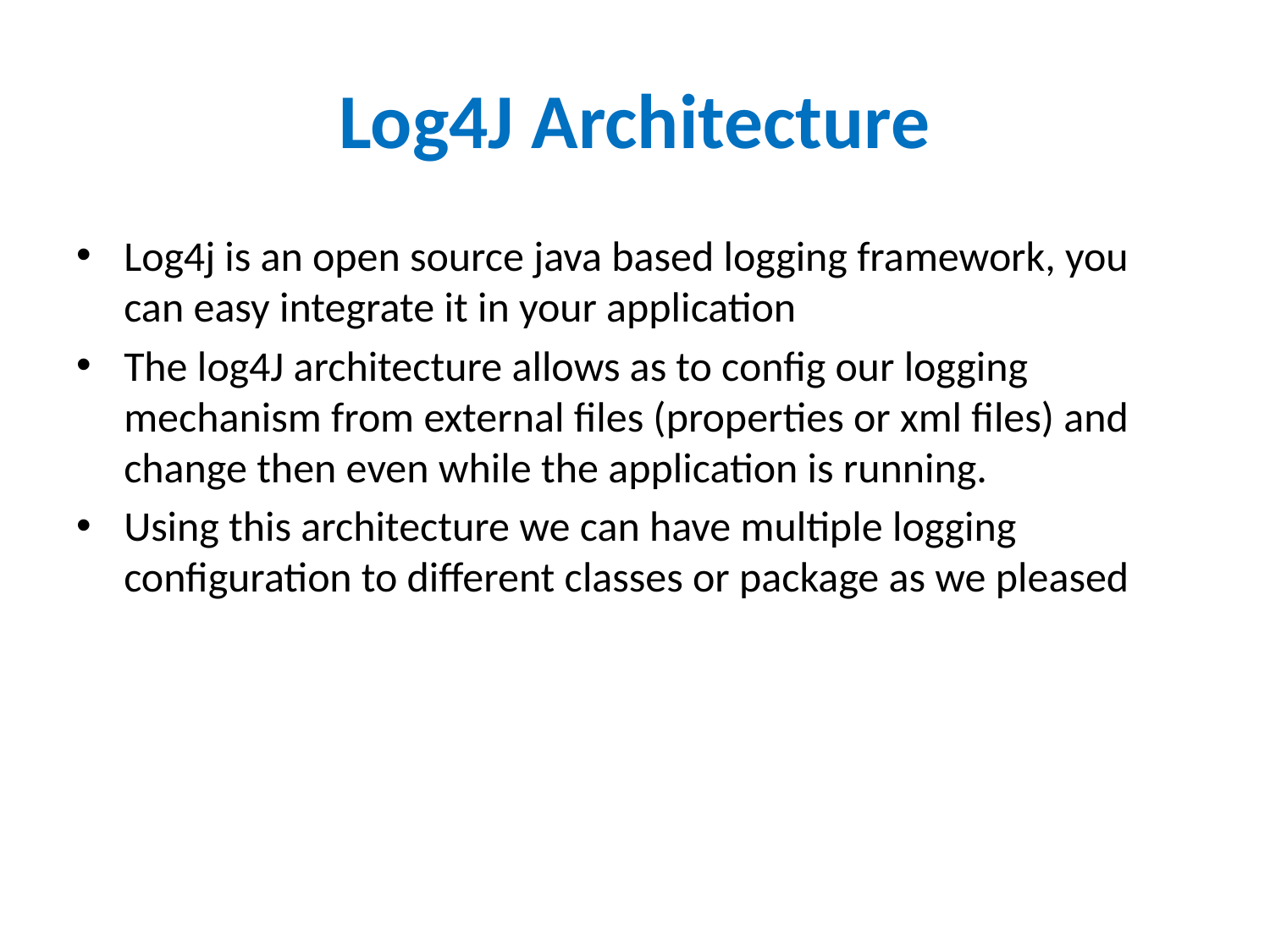

# Log4J Architecture
Log4j is an open source java based logging framework, you can easy integrate it in your application
The log4J architecture allows as to config our logging mechanism from external files (properties or xml files) and change then even while the application is running.
Using this architecture we can have multiple logging configuration to different classes or package as we pleased